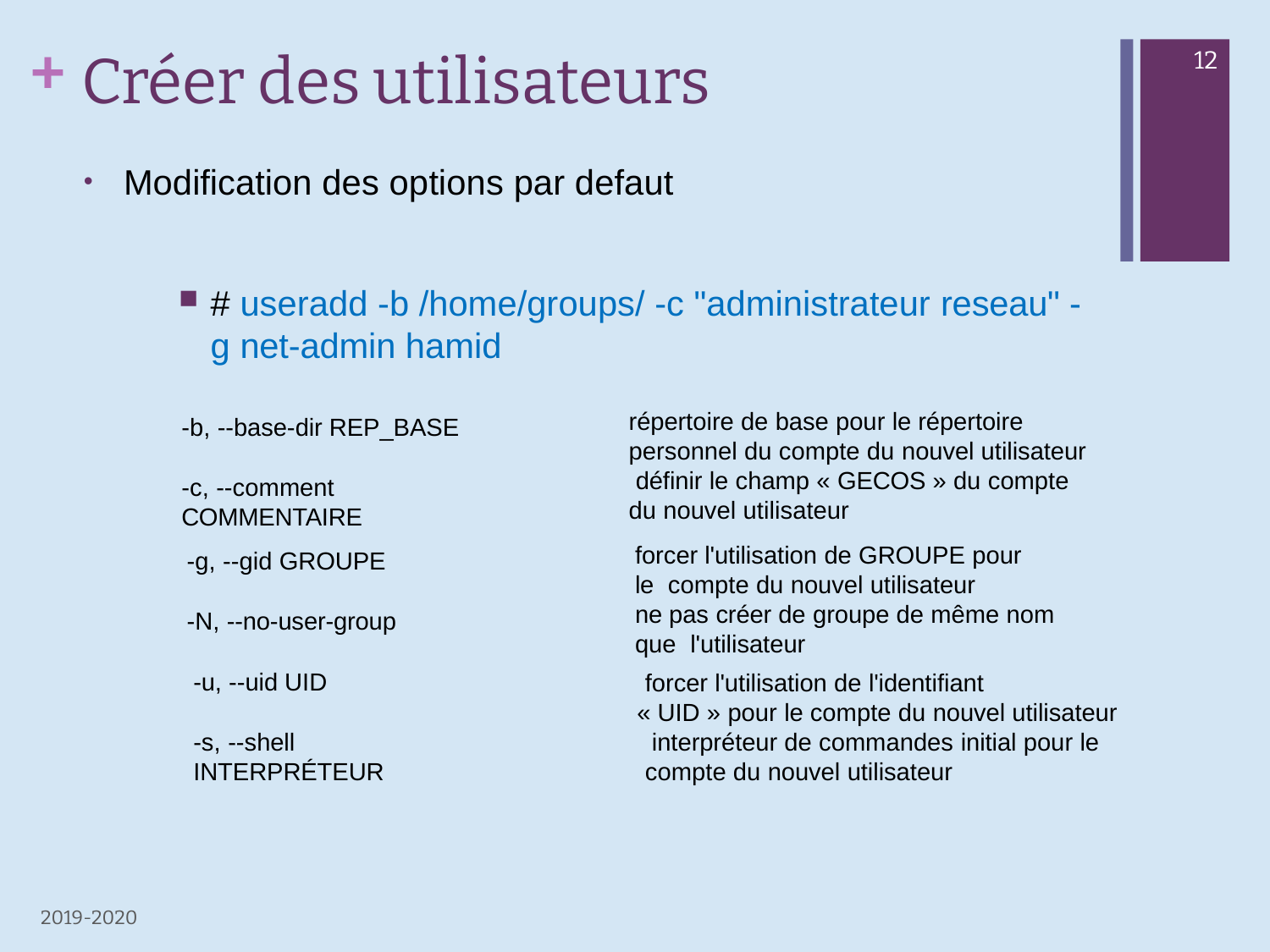

# Créer des utilisateurs
12
Modification des options par defaut

# useradd -b /home/groups/ -c "administrateur reseau" -g net-admin hamid

répertoire de base pour le répertoire  personnel du compte du nouvel utilisateur  définir le champ « GECOS » du compte du nouvel utilisateur
-b, --base-dir REP_BASE

-c, --comment COMMENTAIRE
forcer l'utilisation de GROUPE pour le  compte du nouvel utilisateur
ne pas créer de groupe de même nom que  l'utilisateur
-g, --gid GROUPE

-N, --no-user-group

-u, --uid UID

-s, --shell INTERPRÉTEUR
forcer l'utilisation de l'identifiant
« UID » pour le compte du nouvel utilisateur  interpréteur de commandes initial pour le  compte du nouvel utilisateur
2019-2020